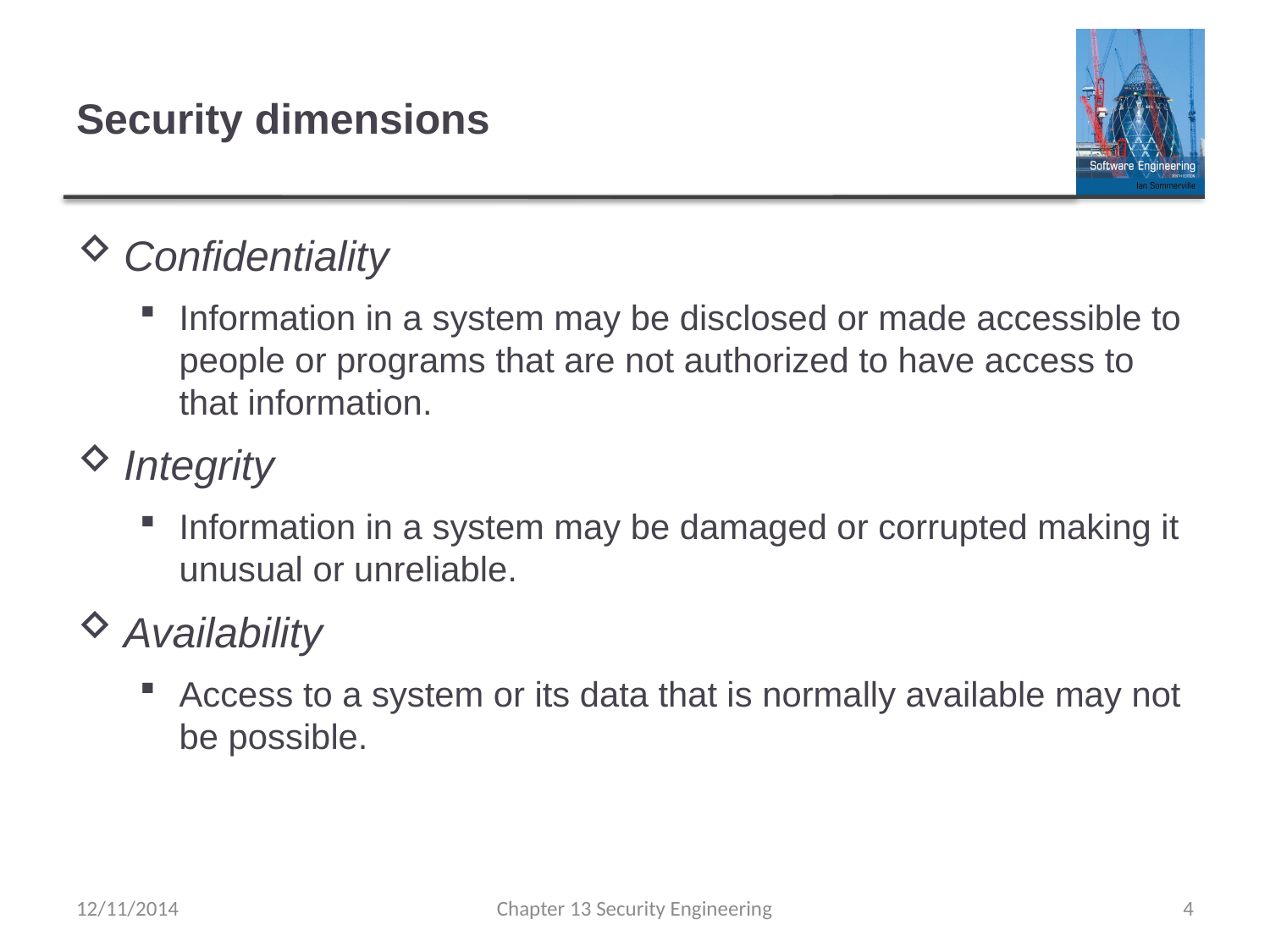

# Security dimensions
Confidentiality
Information in a system may be disclosed or made accessible to people or programs that are not authorized to have access to that information.
Integrity
Information in a system may be damaged or corrupted making it unusual or unreliable.
Availability
Access to a system or its data that is normally available may not be possible.

12/11/2014
Chapter 13 Security Engineering
4